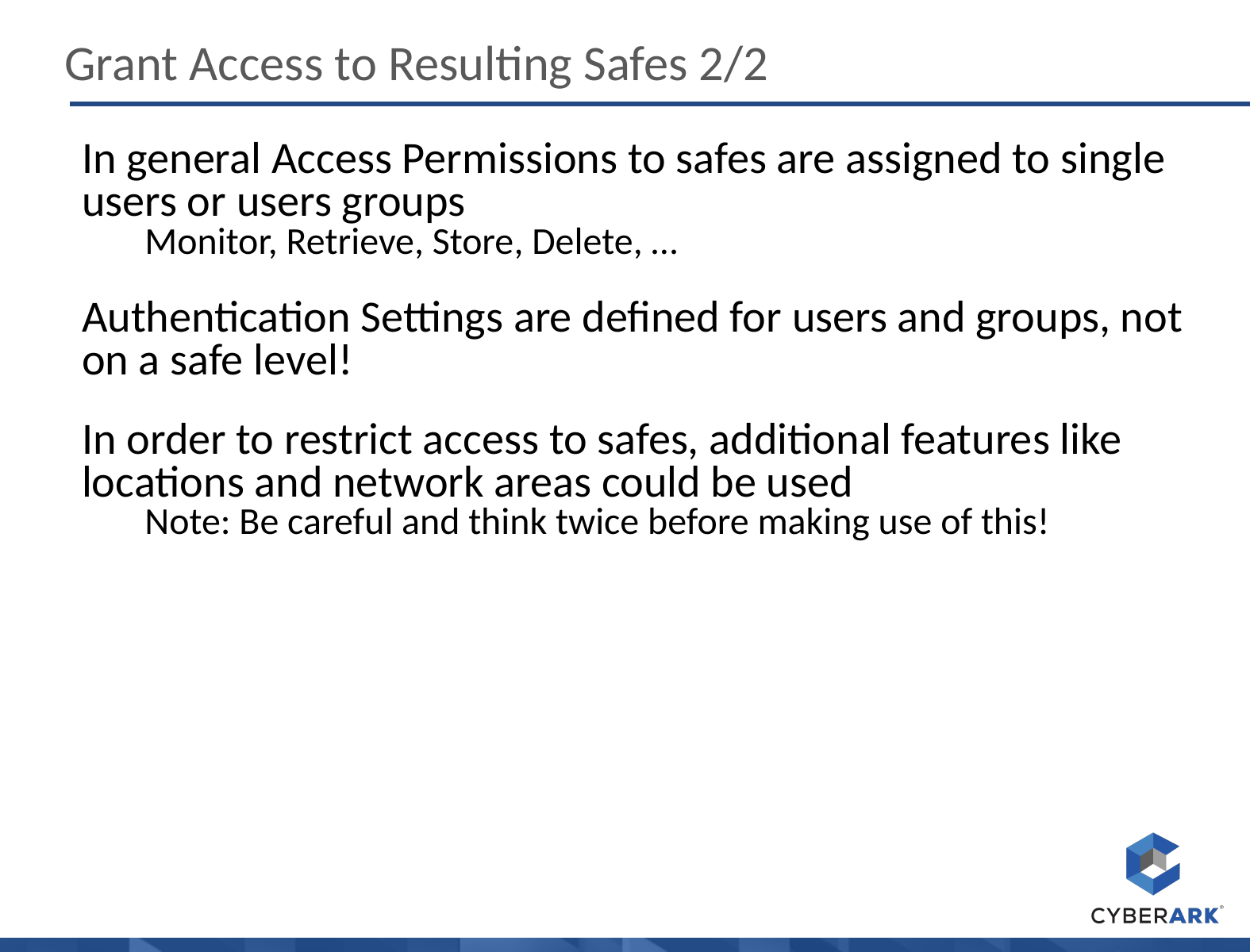

Grant Access to Resulting Safes 2/2
In general Access Permissions to safes are assigned to single users or users groups
Monitor, Retrieve, Store, Delete, …

Authentication Settings are defined for users and groups, not on a safe level!

In order to restrict access to safes, additional features like locations and network areas could be used
Note: Be careful and think twice before making use of this!